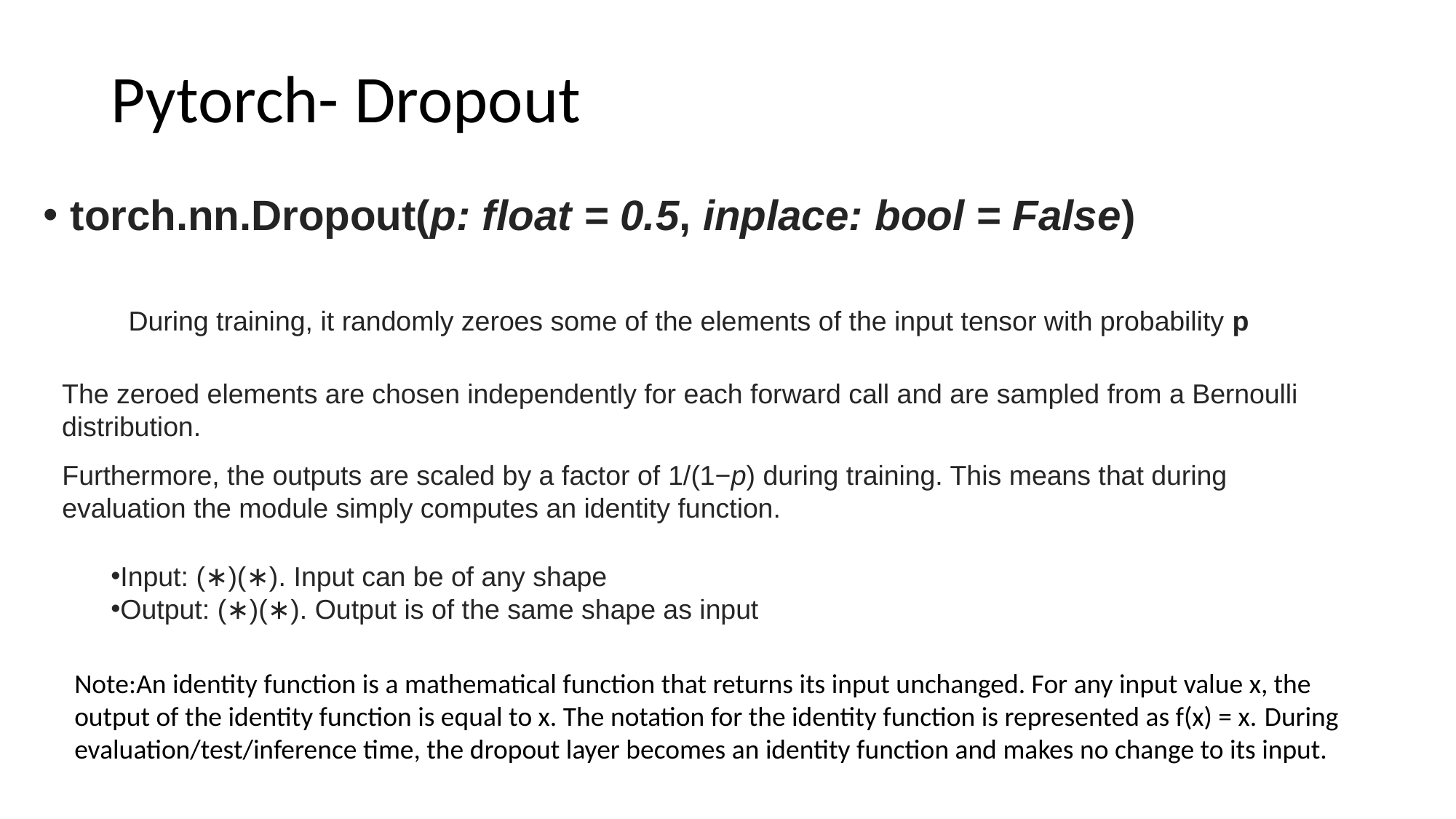

# Pytorch- Dropout
torch.nn.Dropout(p: float = 0.5, inplace: bool = False)
During training, it randomly zeroes some of the elements of the input tensor with probability p
The zeroed elements are chosen independently for each forward call and are sampled from a Bernoulli distribution.
Furthermore, the outputs are scaled by a factor of 1/(1−p)​ during training. This means that during evaluation the module simply computes an identity function.
Input: (∗)(∗). Input can be of any shape
Output: (∗)(∗). Output is of the same shape as input
Note:An identity function is a mathematical function that returns its input unchanged. For any input value x, the output of the identity function is equal to x. The notation for the identity function is represented as f(x) = x. During evaluation/test/inference time, the dropout layer becomes an identity function and makes no change to its input.